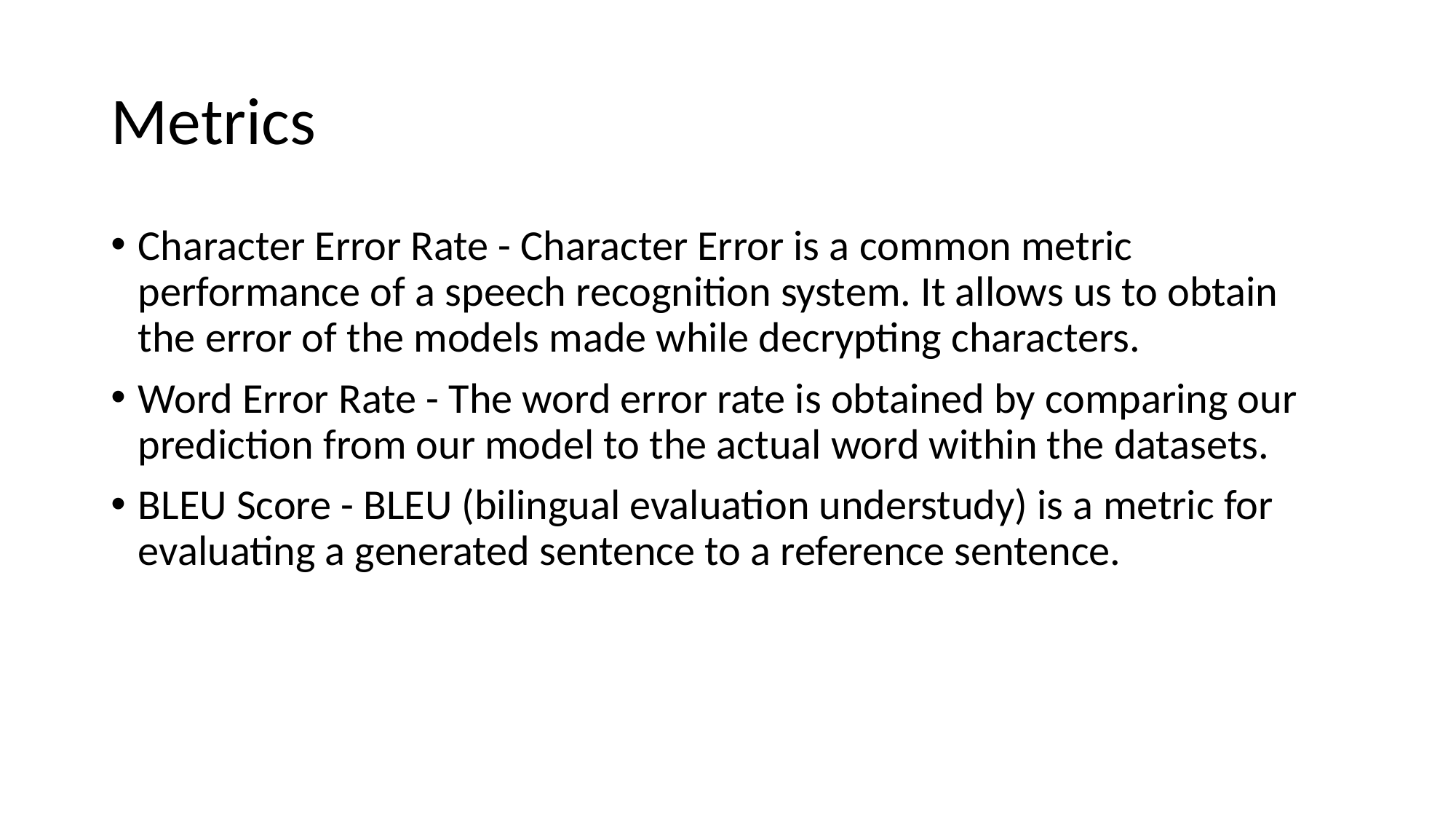

# Metrics
Character Error Rate - Character Error is a common metric performance of a speech recognition system. It allows us to obtain the error of the models made while decrypting characters.
Word Error Rate - The word error rate is obtained by comparing our prediction from our model to the actual word within the datasets.
BLEU Score - BLEU (bilingual evaluation understudy) is a metric for evaluating a generated sentence to a reference sentence.